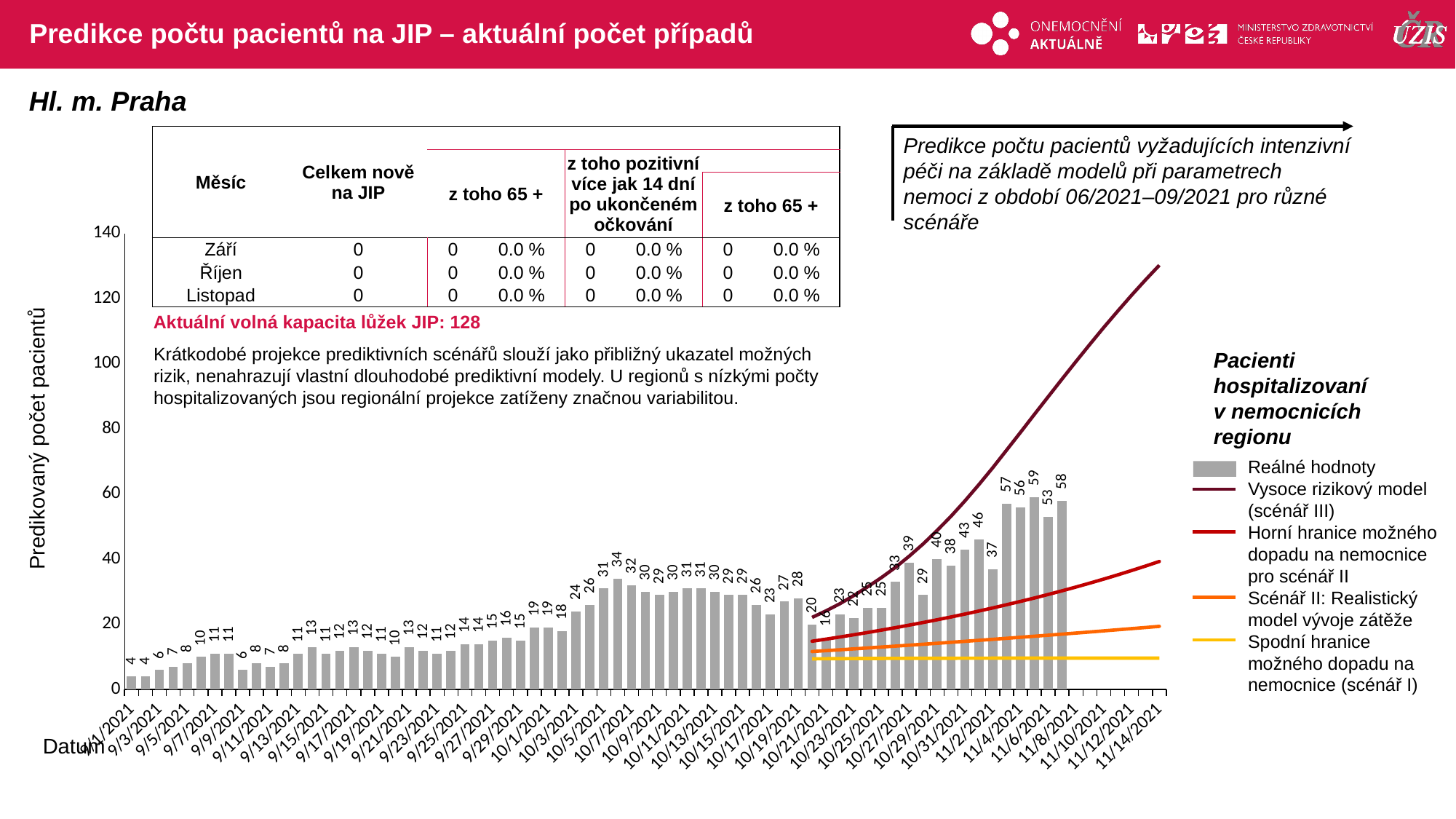

# Predikce počtu pacientů na JIP – aktuální počet případů
Hl. m. Praha
| Měsíc | Celkem nově na JIP |  |  |  |  |  |  |
| --- | --- | --- | --- | --- | --- | --- | --- |
|  |  | z toho 65 + |  | z toho pozitivní více jak 14 dní po ukončeném očkování |  |  |  |
|  |  |  |  |  |  | z toho 65 + |  |
| Září | 0 | 0 | 0.0 % | 0 | 0.0 % | 0 | 0.0 % |
| Říjen | 0 | 0 | 0.0 % | 0 | 0.0 % | 0 | 0.0 % |
| Listopad | 0 | 0 | 0.0 % | 0 | 0.0 % | 0 | 0.0 % |
| Aktuální volná kapacita lůžek JIP: 128 |  |  |  |  |  |  |  |
Predikce počtu pacientů vyžadujících intenzivní péči na základě modelů při parametrech nemoci z období 06/2021–09/2021 pro různé scénáře

### Chart

| Category |  |  |  |  |  |  |
|---|---|---|---|---|---|---|
| 44440 | 4.0 | None | None | None | None | None |
| 44441 | 4.0 | None | None | None | None | None |
| 44442 | 6.0 | None | None | None | None | None |
| 44443 | 7.0 | None | None | None | None | None |
| 44444 | 8.0 | None | None | None | None | None |
| 44445 | 10.0 | None | None | None | None | None |
| 44446 | 11.0 | None | None | None | None | None |
| 44447 | 11.0 | None | None | None | None | None |
| 44448 | 6.0 | None | None | None | None | None |
| 44449 | 8.0 | None | None | None | None | None |
| 44450 | 7.0 | None | None | None | None | None |
| 44451 | 8.0 | None | None | None | None | None |
| 44452 | 11.0 | None | None | None | None | None |
| 44453 | 13.0 | None | None | None | None | None |
| 44454 | 11.0 | None | None | None | None | None |
| 44455 | 12.0 | None | None | None | None | None |
| 44456 | 13.0 | None | None | None | None | None |
| 44457 | 12.0 | None | None | None | None | None |
| 44458 | 11.0 | None | None | None | None | None |
| 44459 | 10.0 | None | None | None | None | None |
| 44460 | 13.0 | None | None | None | None | None |
| 44461 | 12.0 | None | None | None | None | None |
| 44462 | 11.0 | None | None | None | None | None |
| 44463 | 12.0 | None | None | None | None | None |
| 44464 | 14.0 | None | None | None | None | None |
| 44465 | 14.0 | None | None | None | None | None |
| 44466 | 15.0 | None | None | None | None | None |
| 44467 | 16.0 | None | None | None | None | None |
| 44468 | 15.0 | None | None | None | None | None |
| 44469 | 19.0 | None | None | None | None | None |
| 44470 | 19.0 | None | None | None | None | None |
| 44471 | 18.0 | None | None | None | None | None |
| 44472 | 24.0 | None | None | None | None | None |
| 44473 | 26.0 | None | None | None | None | None |
| 44474 | 31.0 | None | None | None | None | None |
| 44475 | 34.0 | None | None | None | None | None |
| 44476 | 32.0 | None | None | None | None | None |
| 44477 | 30.0 | None | None | None | None | None |
| 44478 | 29.0 | None | None | None | None | None |
| 44479 | 30.0 | None | None | None | None | None |
| 44480 | 31.0 | None | None | None | None | None |
| 44481 | 31.0 | None | None | None | None | None |
| 44482 | 30.0 | None | None | None | None | None |
| 44483 | 29.0 | None | None | None | None | None |
| 44484 | 29.0 | None | None | None | None | None |
| 44485 | 26.0 | None | None | None | None | None |
| 44486 | 23.0 | None | None | None | None | None |
| 44487 | 27.0 | None | None | None | None | None |
| 44488 | 28.0 | None | None | None | None | None |
| 44489 | 20.0 | 9.43422993093461 | 11.667255116327407 | 14.837347433207027 | 22.147902072732354 | None |
| 44490 | 16.0 | 9.467924723698545 | 11.938393093005173 | 15.472734677554811 | 24.14994855211334 | None |
| 44491 | 23.0 | 9.496501286595699 | 12.211713722916464 | 16.130577451971135 | 26.33610511717187 | None |
| 44492 | 22.0 | 9.520774562768684 | 12.48753661375275 | 16.81150308629338 | 28.84428324644177 | None |
| 44493 | 25.0 | 9.541481828810204 | 12.76611096407423 | 17.51615220381555 | 31.534881055075168 | None |
| 44494 | 25.0 | 9.55919585771816 | 13.047634939738652 | 18.245175296927705 | 34.38251960682024 | None |
| 44495 | 33.0 | 9.57435142913001 | 13.33224069602101 | 18.999225750190607 | 37.48820840395769 | None |
| 44496 | 39.0 | 9.58731381717512 | 13.620025797652788 | 19.778959262633627 | 40.96178677912317 | None |
| 44497 | 29.0 | 9.59835774278663 | 13.911070754672425 | 20.5850342203452 | 44.71215213500697 | None |
| 44498 | 40.0 | 9.607767142697208 | 14.205412492748028 | 21.41834050650691 | 48.81791432072249 | None |
| 44499 | 38.0 | 9.61578393036779 | 14.503088355819319 | 22.27979806689063 | 53.164050807352794 | None |
| 44500 | 43.0 | 9.62261421552582 | 14.804136110835556 | 23.170357925451754 | 57.88863302977134 | None |
| 44501 | 46.0 | 9.628433603197918 | 15.108593952547132 | 24.09100323423184 | 62.86607871551661 | None |
| 44502 | 37.0 | 9.633391708473853 | 15.41650050835145 | 25.042750358729712 | 68.0527166780181 | None |
| 44503 | 57.0 | 9.63761600307535 | 15.72789484319368 | 26.026649999939245 | 73.47395152730937 | None |
| 44504 | 56.0 | 9.641215092624103 | 16.04281646452304 | 27.043788354292545 | 78.90743402243245 | None |
| 44505 | 59.0 | 9.644281508866793 | 16.36130532730521 | 28.095288312789034 | 84.43764405129033 | None |
| 44506 | 53.0 | 9.646894088644562 | 16.683401839091534 | 29.18231070063429 | 89.87668724908784 | None |
| 44507 | 58.0 | 9.649120000769658 | 17.009146865145635 | 30.306055558757123 | 95.3175027426285 | None |
| 44508 | None | 9.651016472919835 | 17.33858173362809 | 31.467763468619676 | 100.66554919059764 | None |
| 44509 | None | 9.652632262948492 | 17.67174824083986 | 32.66871692178306 | 105.96332717623619 | None |
| 44510 | None | 9.654008912437634 | 18.008688656525106 | 33.91024173574056 | 111.12980064567978 | None |
| 44511 | None | 9.655181814722177 | 18.34944572923405 | 35.19370851758136 | 116.12158326931952 | None |
| 44512 | None | 9.656181124844279 | 18.694062691746602 | 36.52053417710069 | 120.99505814947796 | None |
| 44513 | None | 9.657032534832387 | 19.04258326655744 | 37.89218349102683 | 125.70161349060155 | None |
| 44514 | None | 9.657757934237255 | 19.395051671423186 | 39.31017072009172 | 130.22351261978267 | None |
Krátkodobé projekce prediktivních scénářů slouží jako přibližný ukazatel možných rizik, nenahrazují vlastní dlouhodobé prediktivní modely. U regionů s nízkými počty hospitalizovaných jsou regionální projekce zatíženy značnou variabilitou.
Pacienti hospitalizovaní v nemocnicích regionu
Predikovaný počet pacientů
Reálné hodnoty
Vysoce rizikový model (scénář III)
Horní hranice možného dopadu na nemocnice pro scénář II
Scénář II: Realistický model vývoje zátěže
Spodní hranice možného dopadu na nemocnice (scénář I)

Datum